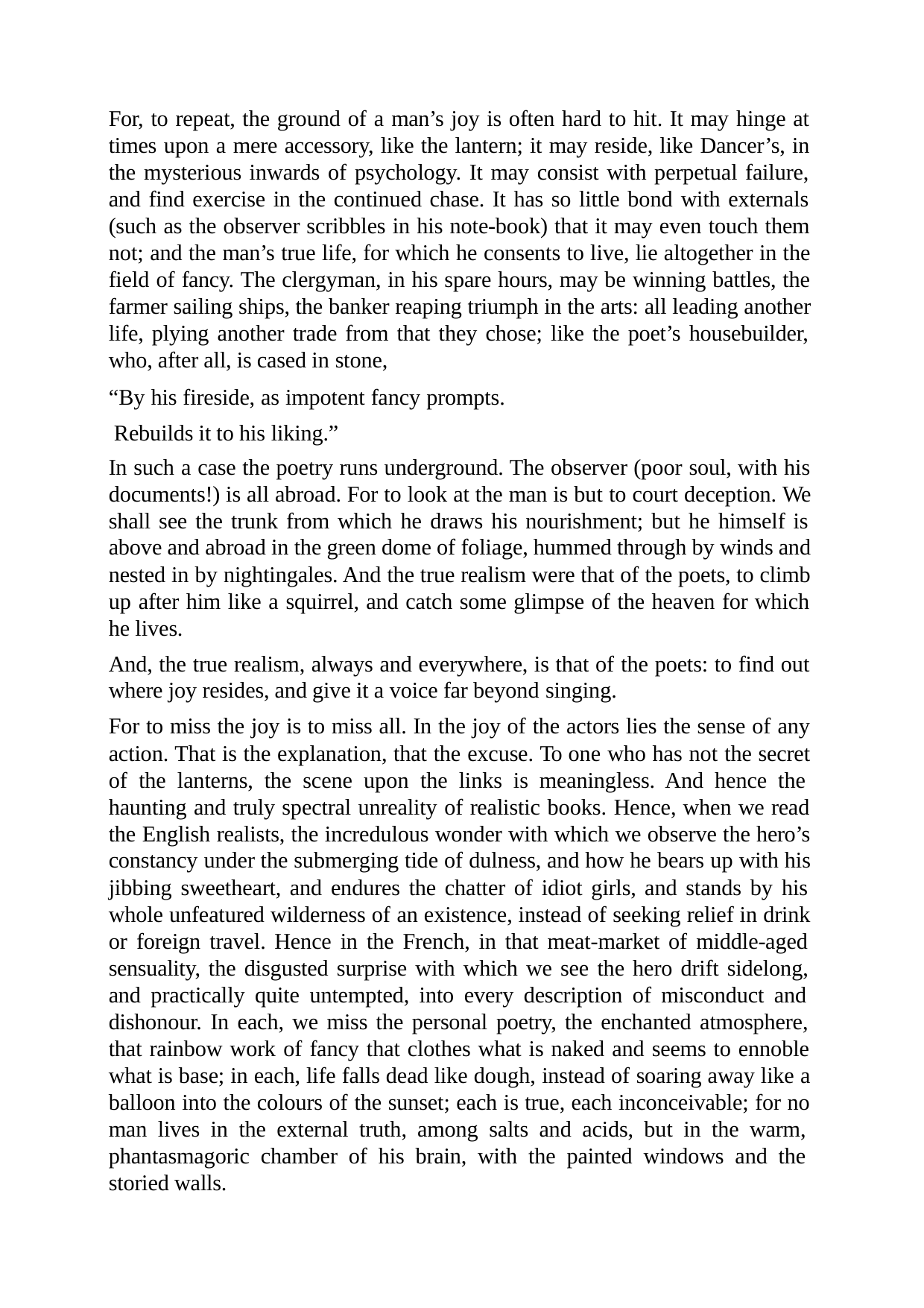

For, to repeat, the ground of a man’s joy is often hard to hit. It may hinge at  times upon a mere accessory, like the lantern; it may reside, like Dancer’s, in  the mysterious inwards of psychology. It may consist with perpetual failure,  and find exercise in the continued chase. It has so little bond with externals  (such as the observer scribbles in his note-book) that it may even touch them  not; and the man’s true life, for which he consents to live, lie altogether in the  field of fancy. The clergyman, in his spare hours, may be winning battles, the  farmer sailing ships, the banker reaping triumph in the arts: all leading another  life, plying another trade from that they chose; like the poet’s housebuilder,  who, after all, is cased in stone,
“By his fireside, as impotent fancy prompts.  Rebuilds it to his liking.”
In such a case the poetry runs underground. The observer (poor soul, with his  documents!) is all abroad. For to look at the man is but to court deception. We  shall see the trunk from which he draws his nourishment; but he himself is  above and abroad in the green dome of foliage, hummed through by winds and  nested in by nightingales. And the true realism were that of the poets, to climb  up after him like a squirrel, and catch some glimpse of the heaven for which  he lives.
And, the true realism, always and everywhere, is that of the poets: to find out  where joy resides, and give it a voice far beyond singing.
For to miss the joy is to miss all. In the joy of the actors lies the sense of any  action. That is the explanation, that the excuse. To one who has not the secret  of the lanterns, the scene upon the links is meaningless. And hence the  haunting and truly spectral unreality of realistic books. Hence, when we read  the English realists, the incredulous wonder with which we observe the hero’s  constancy under the submerging tide of dulness, and how he bears up with his  jibbing sweetheart, and endures the chatter of idiot girls, and stands by his  whole unfeatured wilderness of an existence, instead of seeking relief in drink  or foreign travel. Hence in the French, in that meat-market of middle-aged  sensuality, the disgusted surprise with which we see the hero drift sidelong,  and practically quite untempted, into every description of misconduct and  dishonour. In each, we miss the personal poetry, the enchanted atmosphere,  that rainbow work of fancy that clothes what is naked and seems to ennoble  what is base; in each, life falls dead like dough, instead of soaring away like a  balloon into the colours of the sunset; each is true, each inconceivable; for no  man lives in the external truth, among salts and acids, but in the warm,  phantasmagoric chamber of his brain, with the painted windows and the  storied walls.